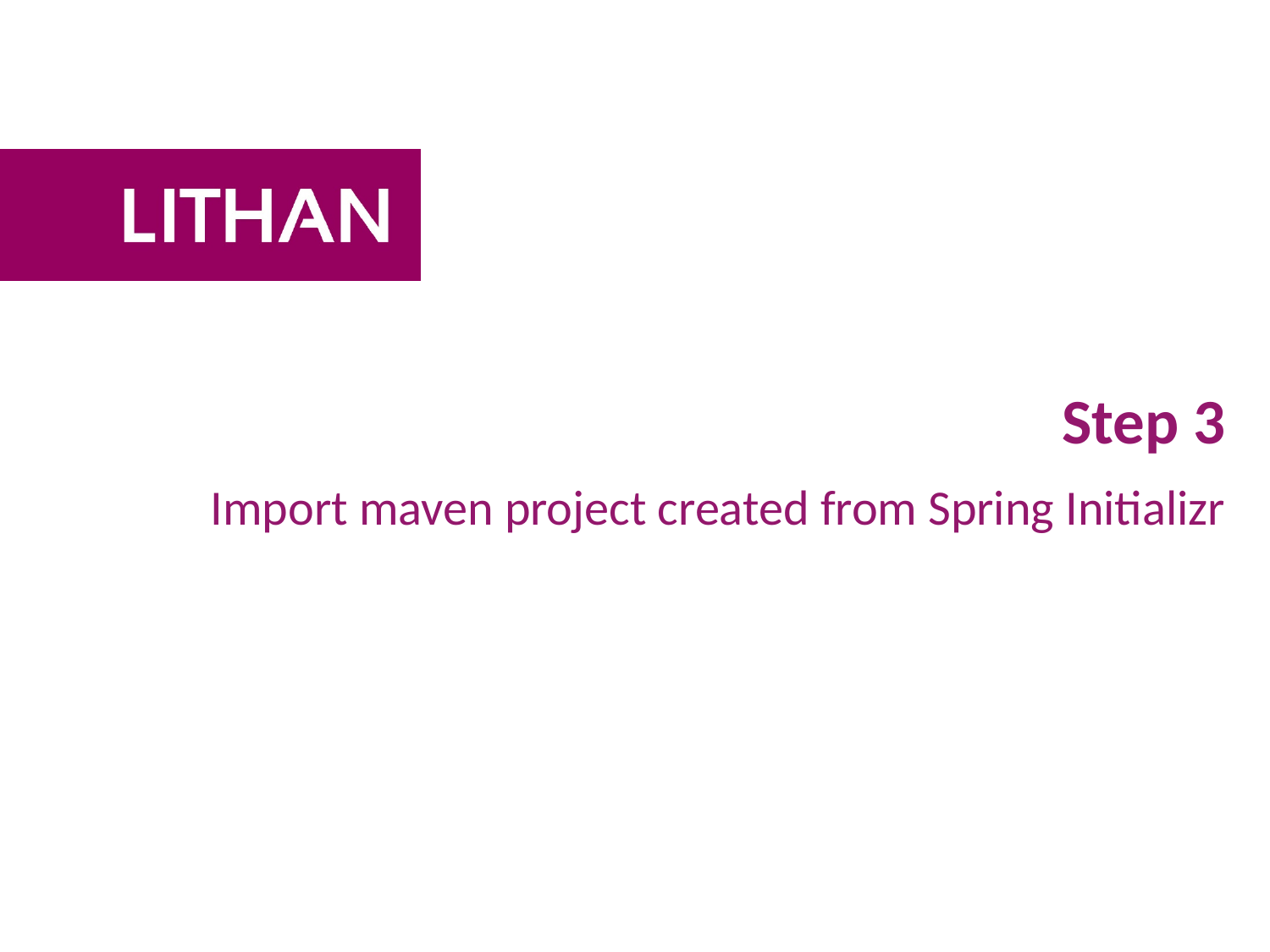

# Step 3
Import maven project created from Spring Initializr